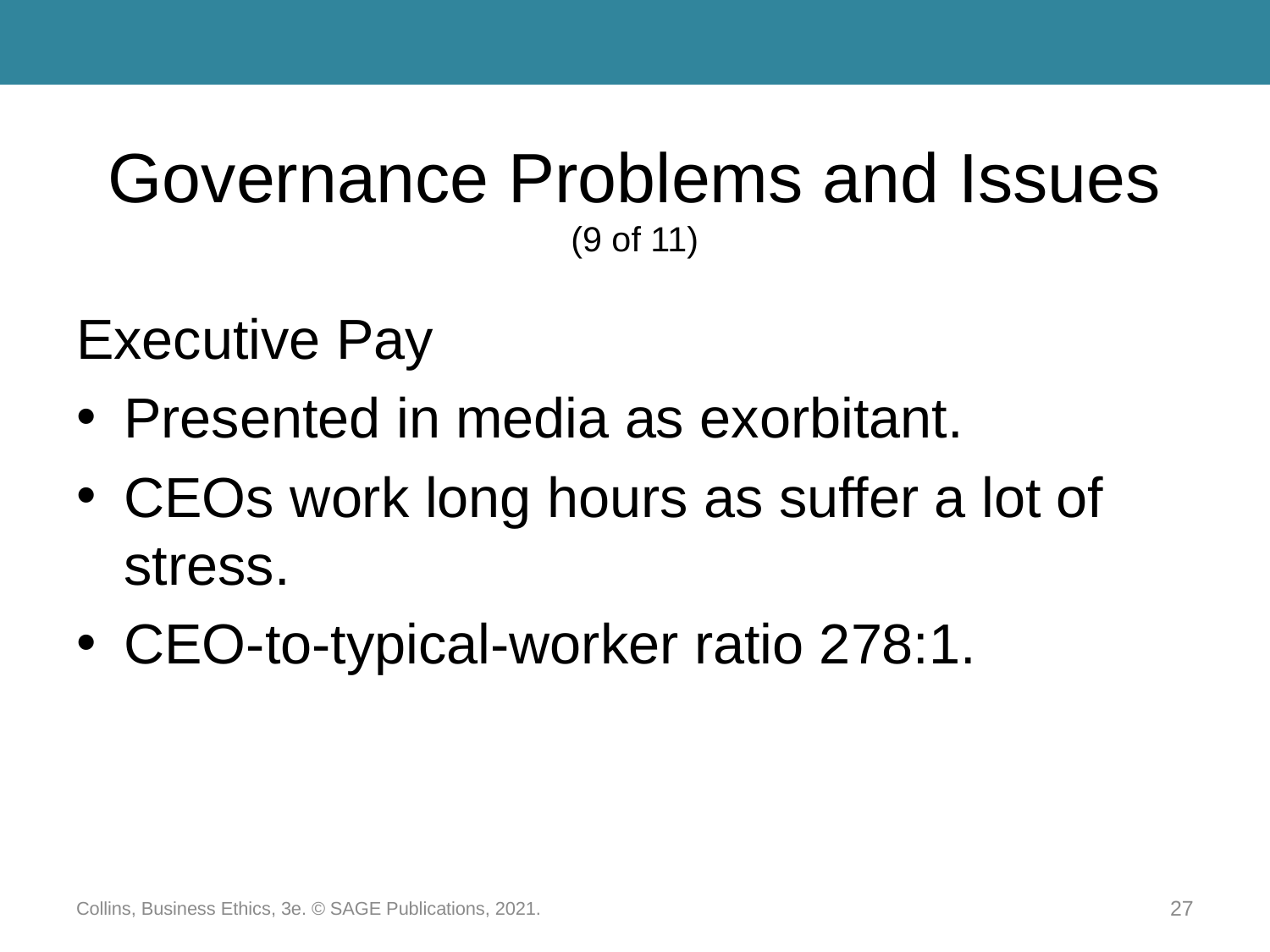

# Governance Problems and Issues (9 of 11)
Executive Pay
Presented in media as exorbitant.
CEOs work long hours as suffer a lot of stress.
CEO-to-typical-worker ratio 278:1.
Collins, Business Ethics, 3e. © SAGE Publications, 2021.
27